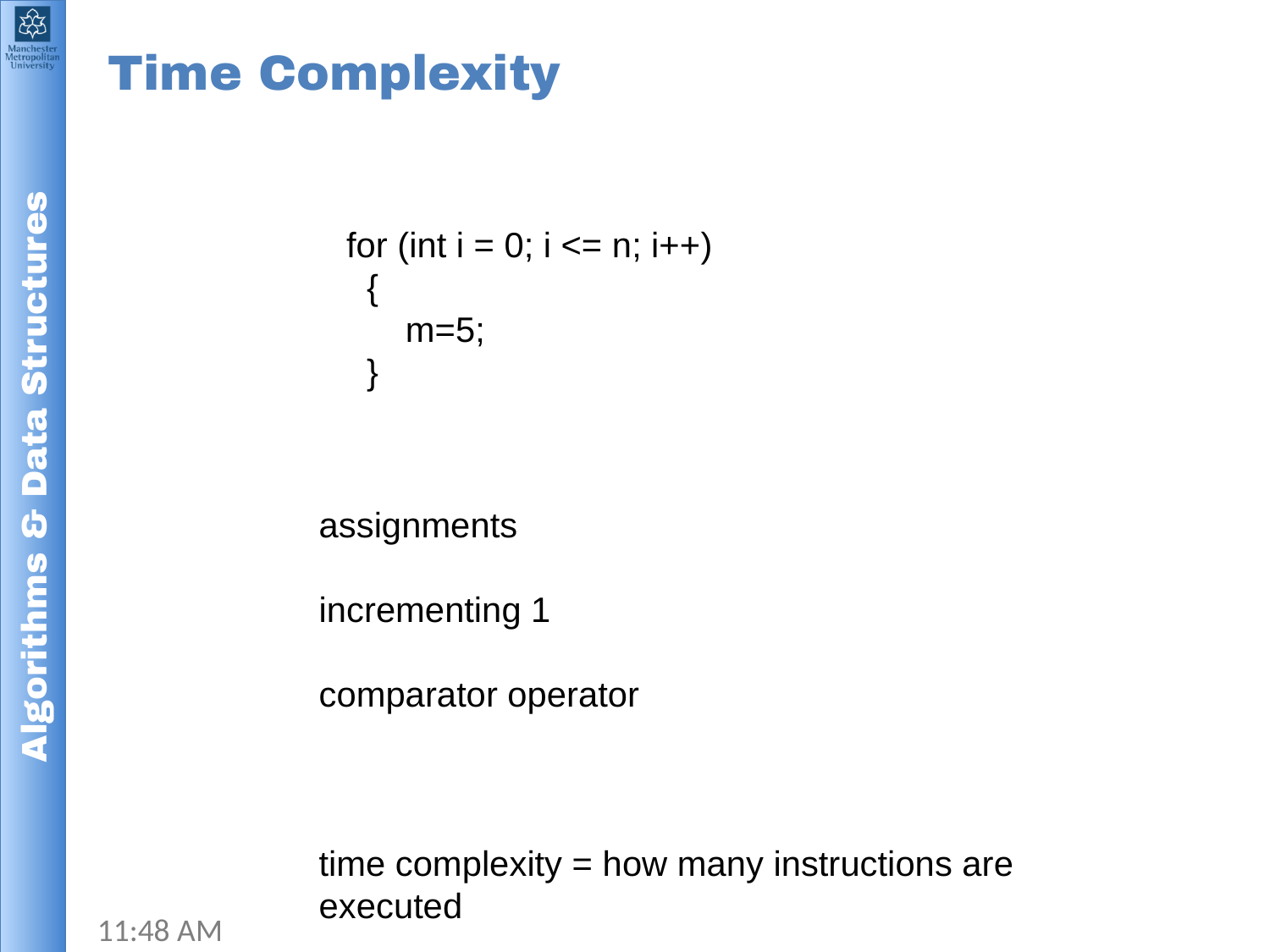

# Time Complexity
 for (int i = 0; i <= n; i++)
   {
       m=5;
   }
assignments

incrementing 1

comparator operator

time complexity = how many instructions are executed